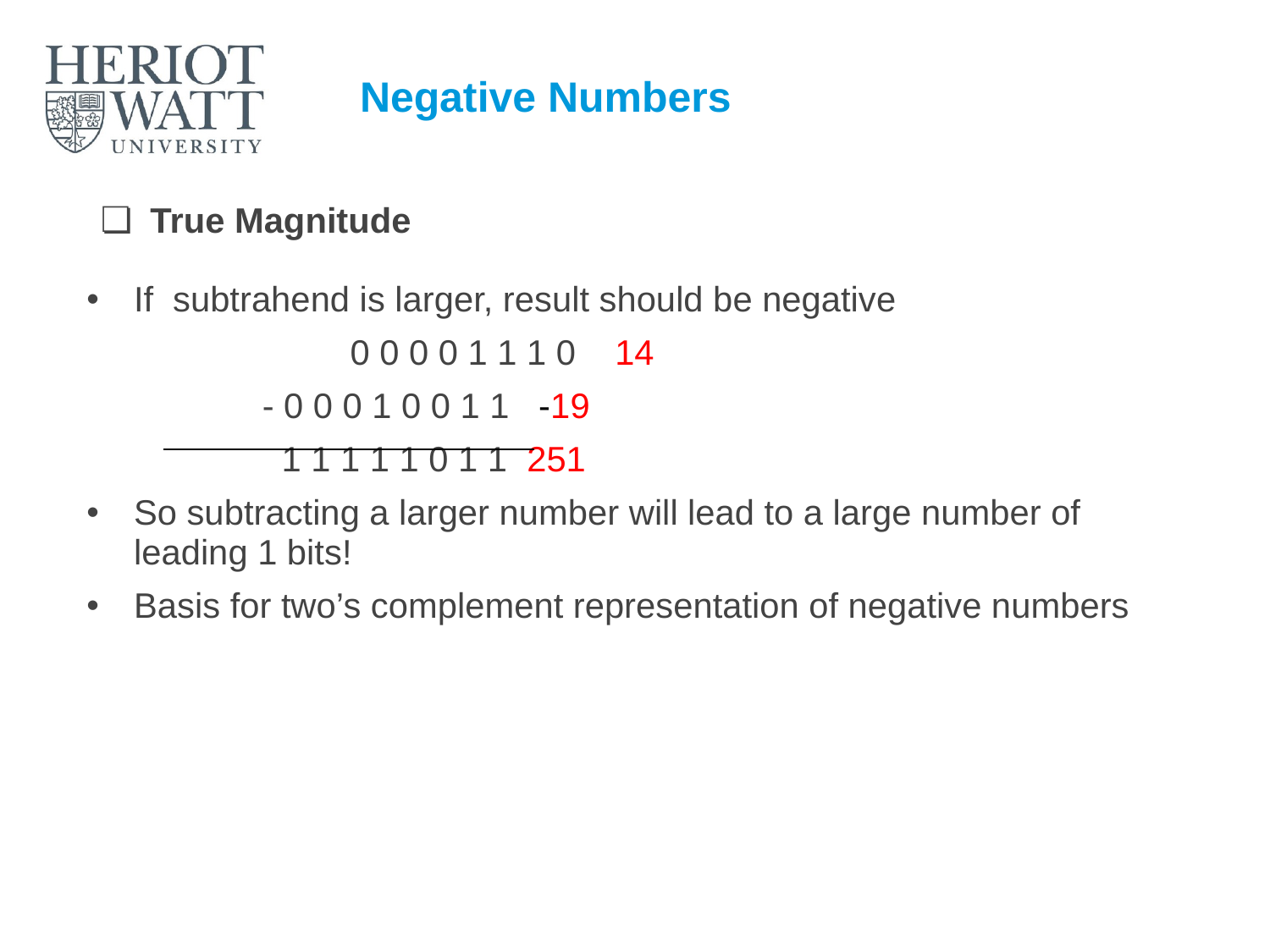

# Negative Numbers
True Magnitude

If  subtrahend is larger, result should be negative
		 0 0 0 0 1 1 1 0    14
	     - 0 0 0 1 0 0 1 1   -19
	       1 1 1 1 1 0 1 1  251
So subtracting a larger number will lead to a large number of leading 1 bits!
Basis for two’s complement representation of negative numbers